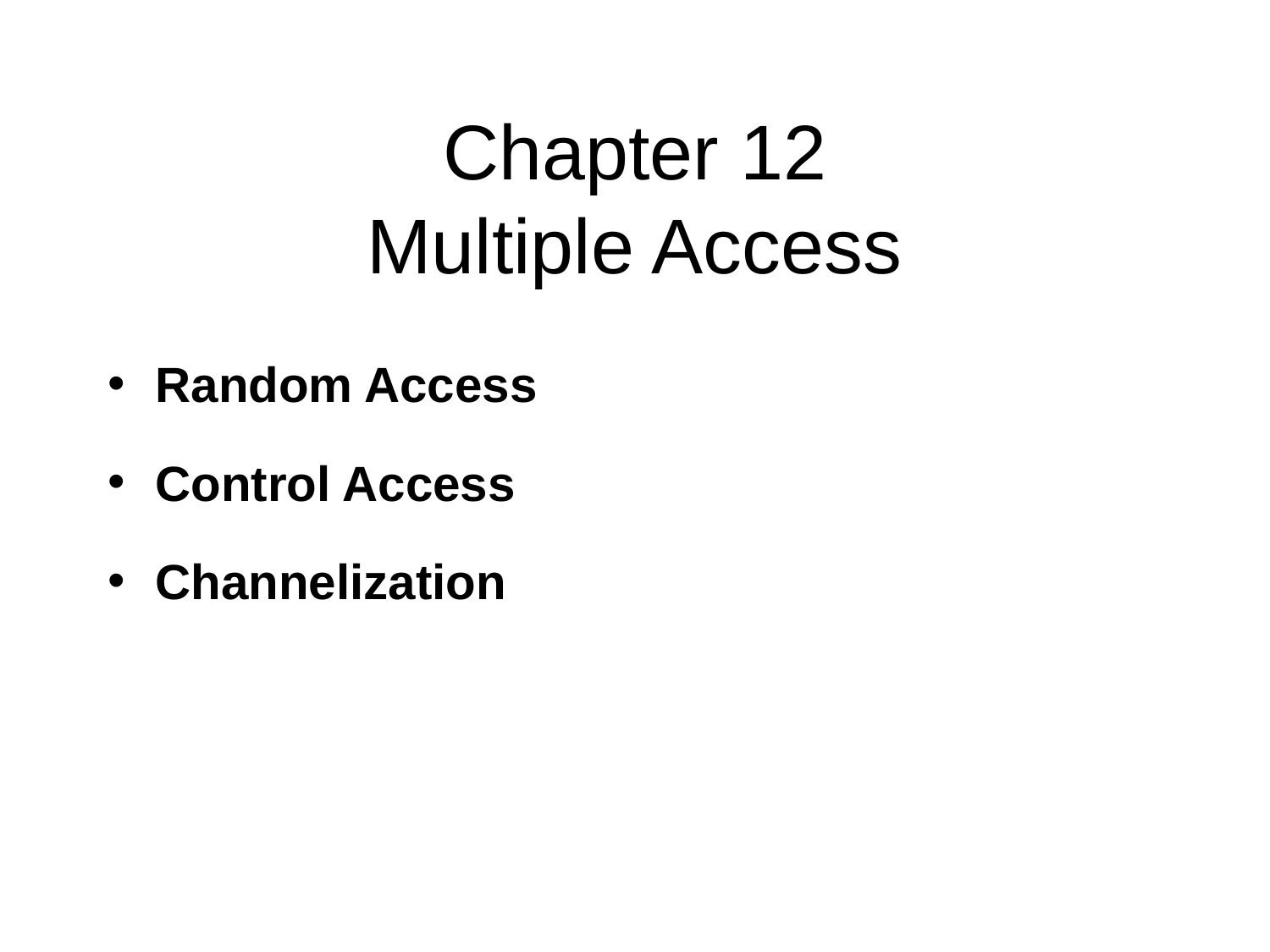

# Chapter 12 Multiple Access
Random Access
Control Access
Channelization